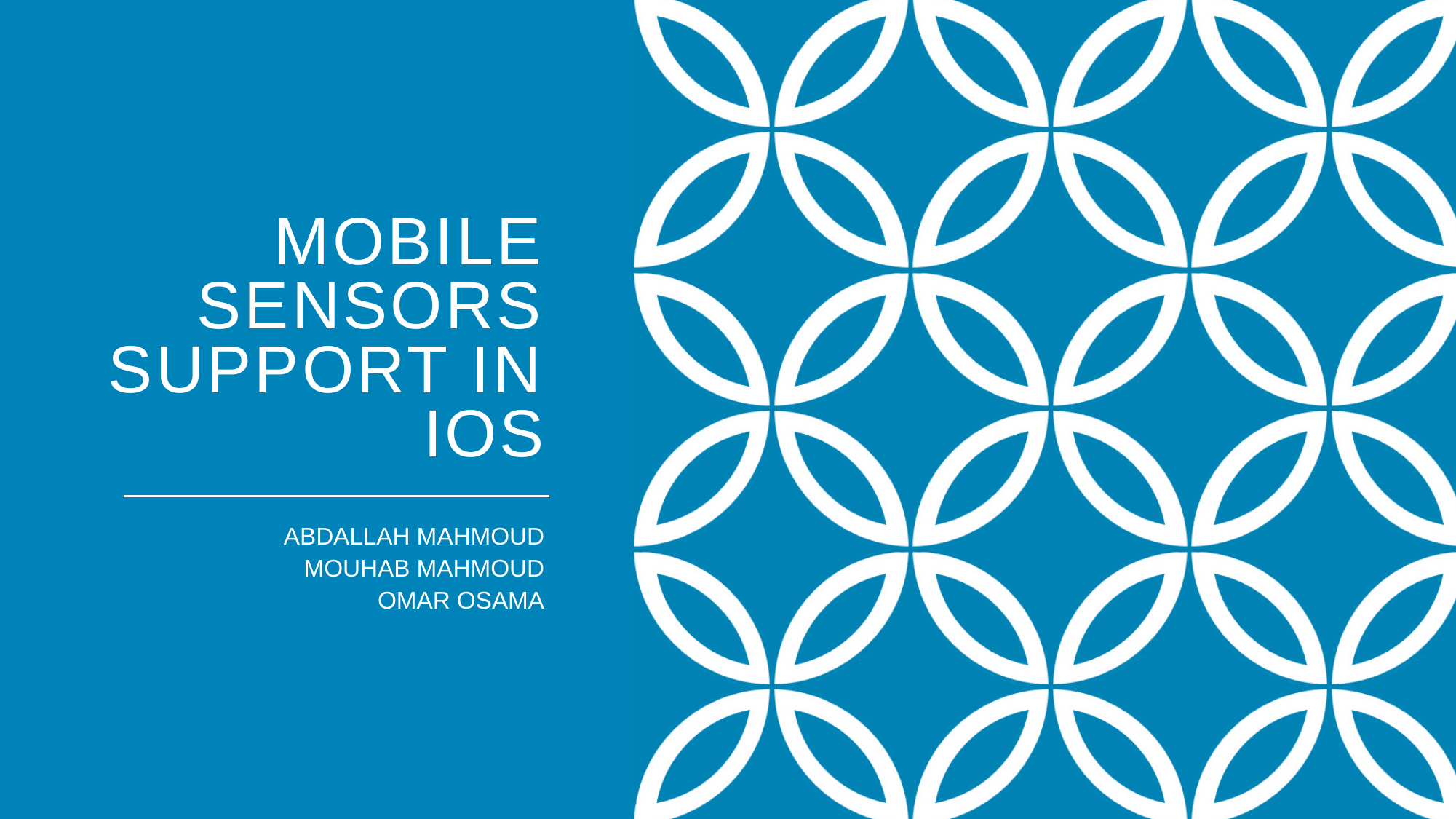

# Mobile sensors support in ios
ABDALLAH MAHMOUD
MOUHAB MAHMOUD
OMAR OSAMA